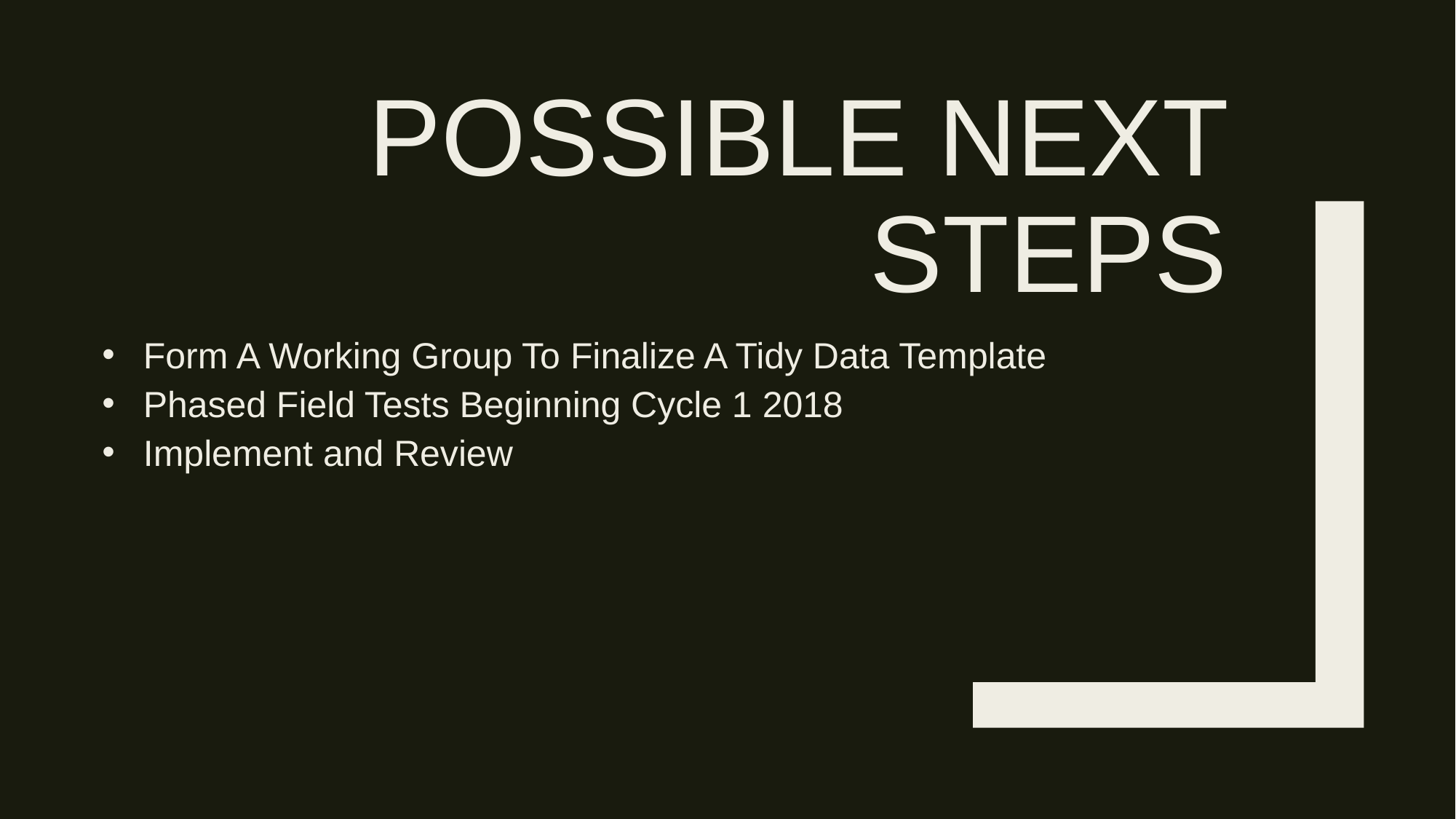

# Possible Next Steps
Form A Working Group To Finalize A Tidy Data Template
Phased Field Tests Beginning Cycle 1 2018
Implement and Review